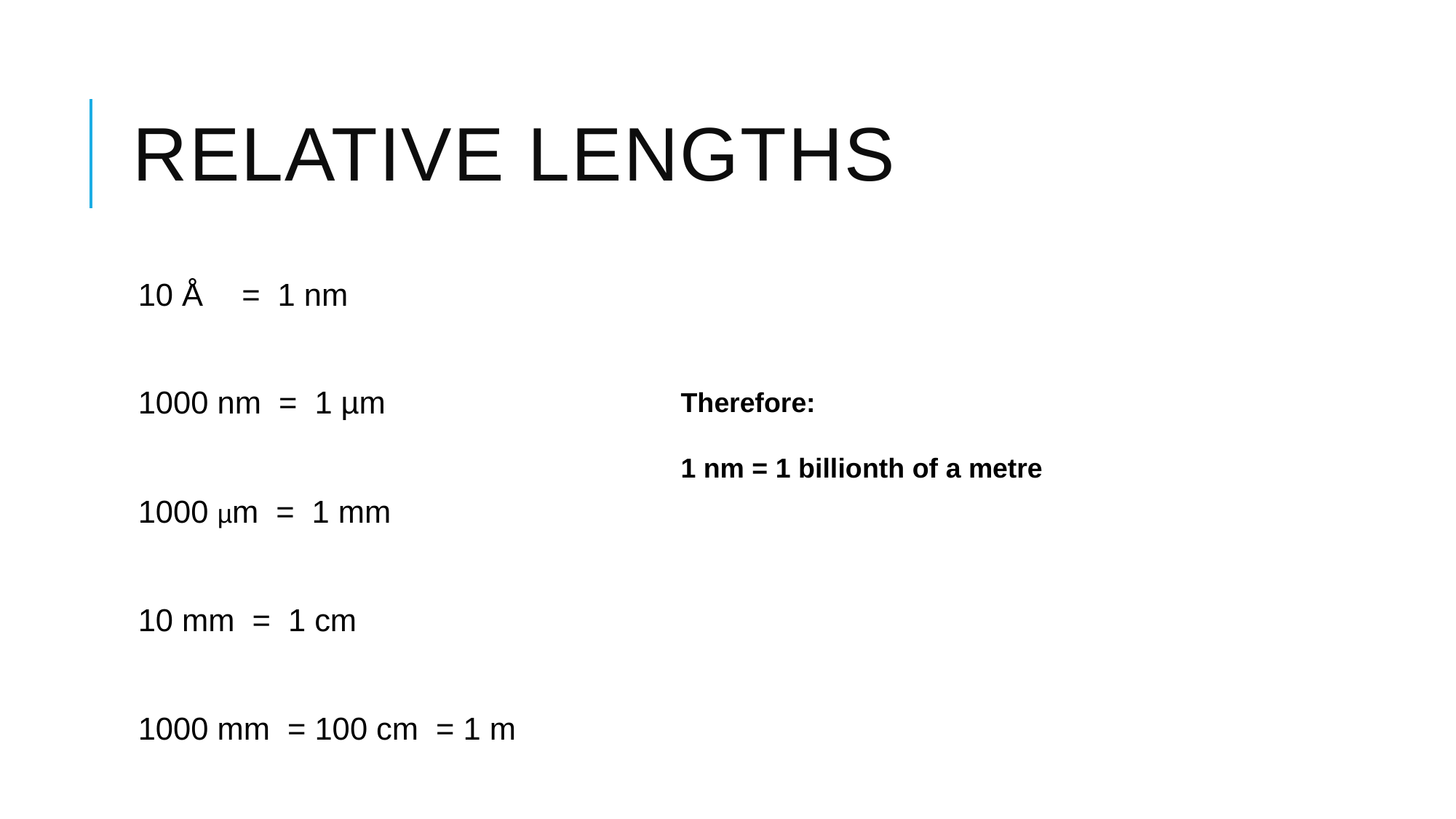

# Relative lengths
10 Å	=  1 nm

1000 nm  =  1 µm

1000 µm  =  1 mm

10 mm  =  1 cm

1000 mm  = 100 cm  = 1 m
Therefore:

1 nm = 1 billionth of a metre